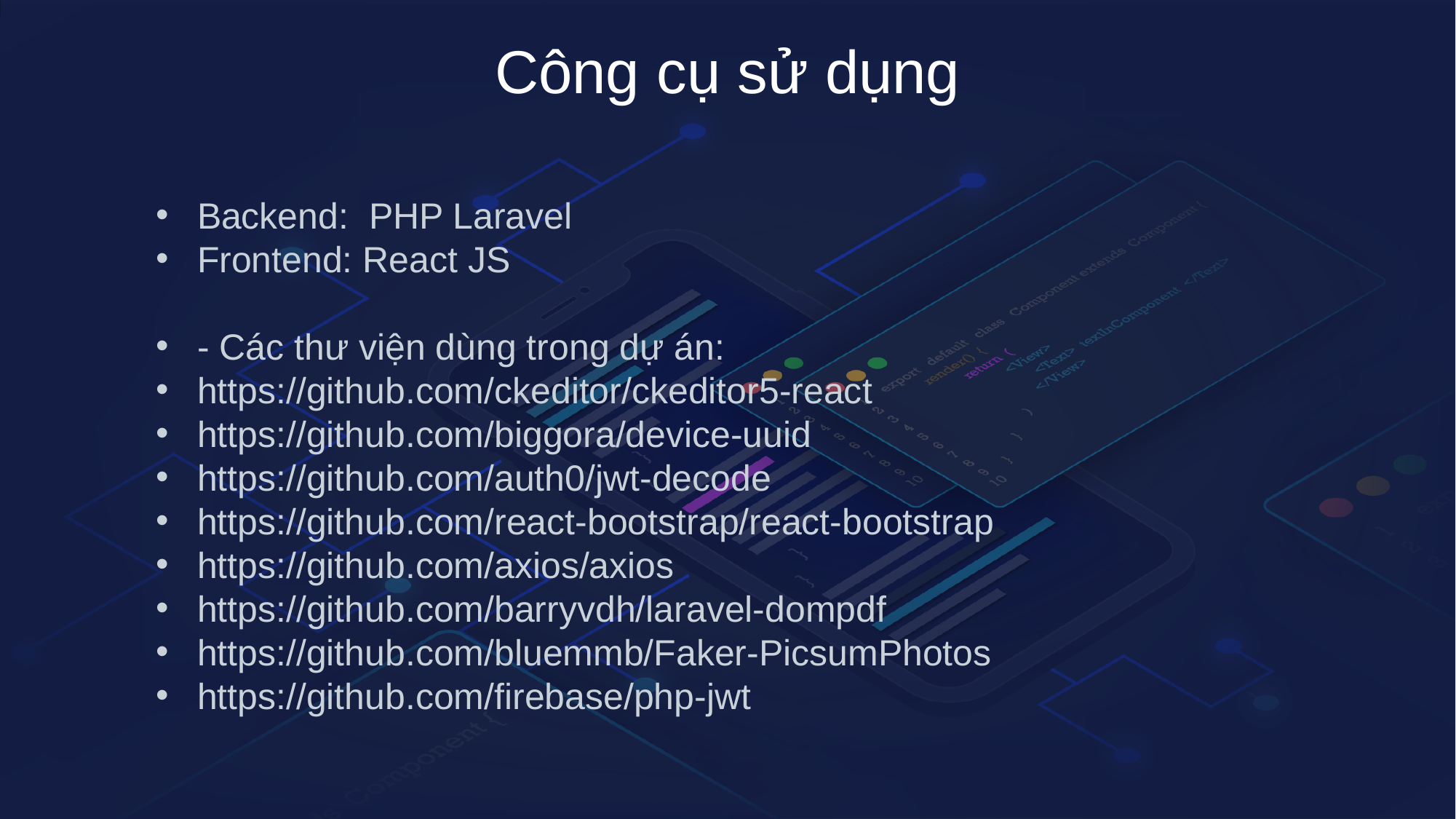

Công cụ sử dụng
Backend:  PHP Laravel
Frontend: React JS

- Các thư viện dùng trong dự án:
https://github.com/ckeditor/ckeditor5-react
https://github.com/biggora/device-uuid
https://github.com/auth0/jwt-decode
https://github.com/react-bootstrap/react-bootstrap
https://github.com/axios/axios
https://github.com/barryvdh/laravel-dompdf
https://github.com/bluemmb/Faker-PicsumPhotos
https://github.com/firebase/php-jwt